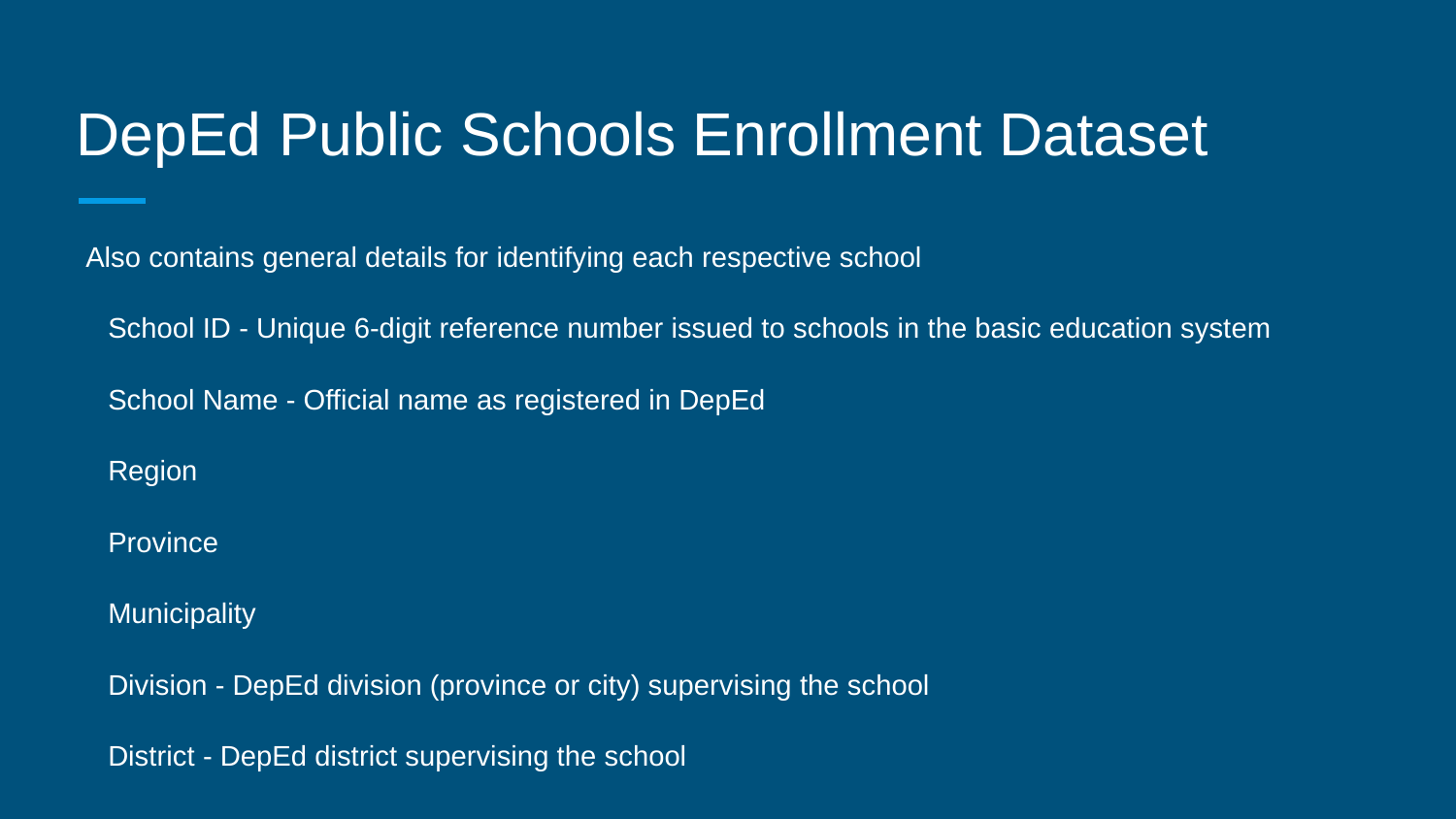

# DepEd Public Schools Enrollment Dataset
Also contains general details for identifying each respective school
School ID - Unique 6-digit reference number issued to schools in the basic education system
School Name - Official name as registered in DepEd
Region
Province
Municipality
Division - DepEd division (province or city) supervising the school
District - DepEd district supervising the school